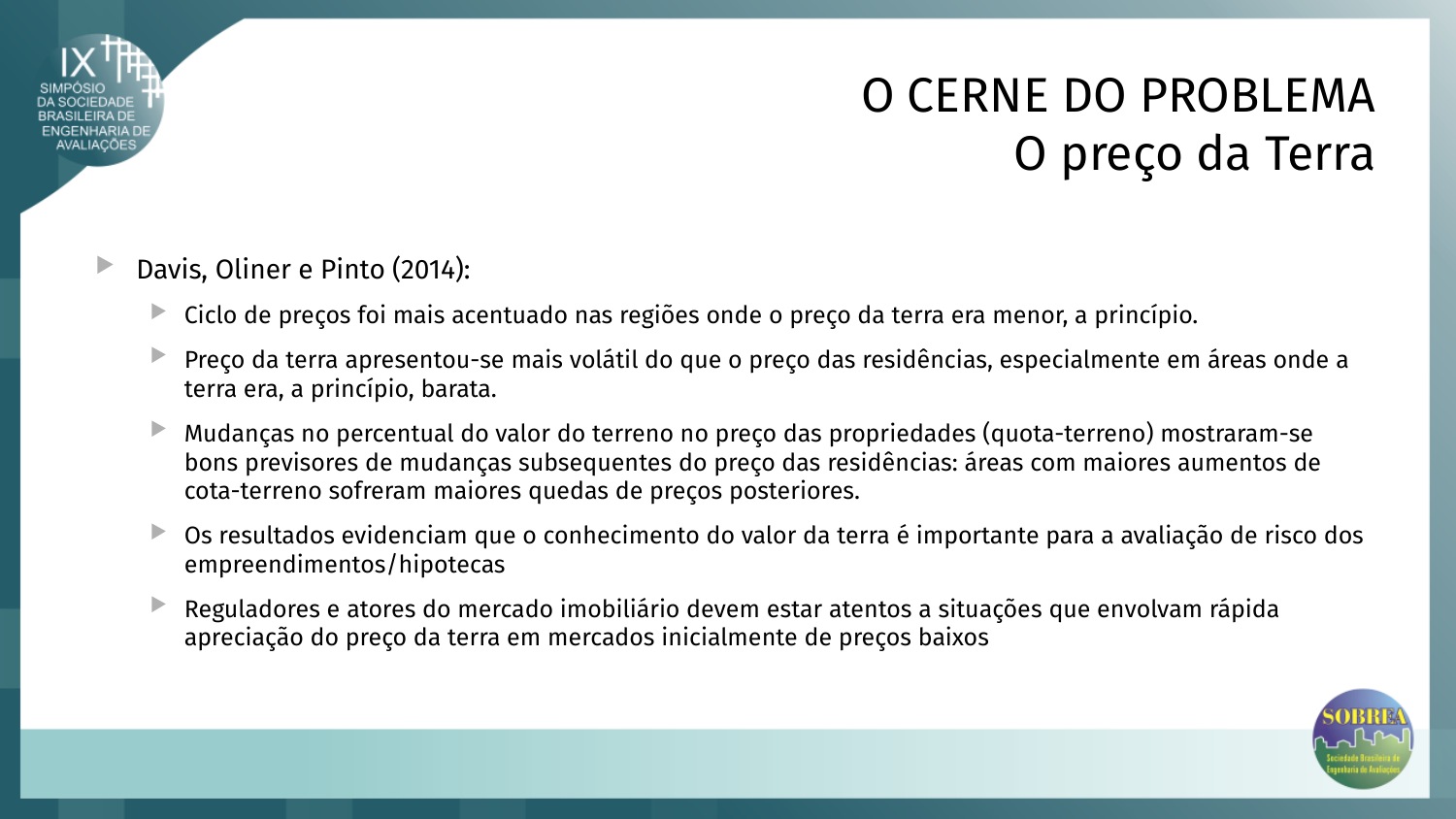

# O CERNE DO PROBLEMA O preço da Terra
Davis, Oliner e Pinto (2014):
Ciclo de preços foi mais acentuado nas regiões onde o preço da terra era menor, a princípio.
Preço da terra apresentou-se mais volátil do que o preço das residências, especialmente em áreas onde a terra era, a princípio, barata.
Mudanças no percentual do valor do terreno no preço das propriedades (quota-terreno) mostraram-se bons previsores de mudanças subsequentes do preço das residências: áreas com maiores aumentos de cota-terreno sofreram maiores quedas de preços posteriores.
Os resultados evidenciam que o conhecimento do valor da terra é importante para a avaliação de risco dos empreendimentos/hipotecas
Reguladores e atores do mercado imobiliário devem estar atentos a situações que envolvam rápida apreciação do preço da terra em mercados inicialmente de preços baixos